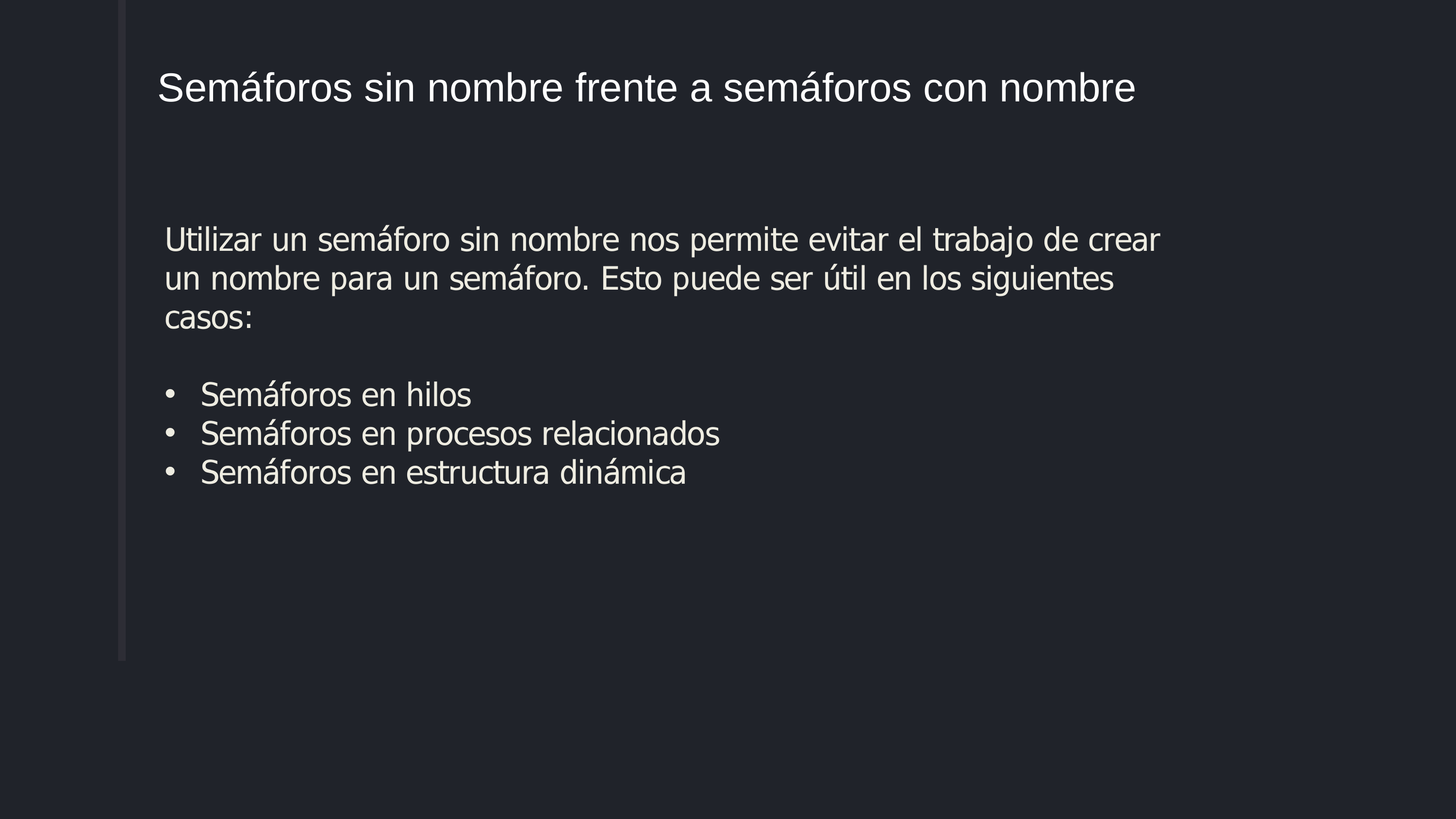

Semáforos sin nombre frente a semáforos con nombre

Utilizar un semáforo sin nombre nos permite evitar el trabajo de crear un nombre para un semáforo. Esto puede ser útil en los siguientes casos:

Semáforos en hilos
Semáforos en procesos relacionados
Semáforos en estructura dinámica